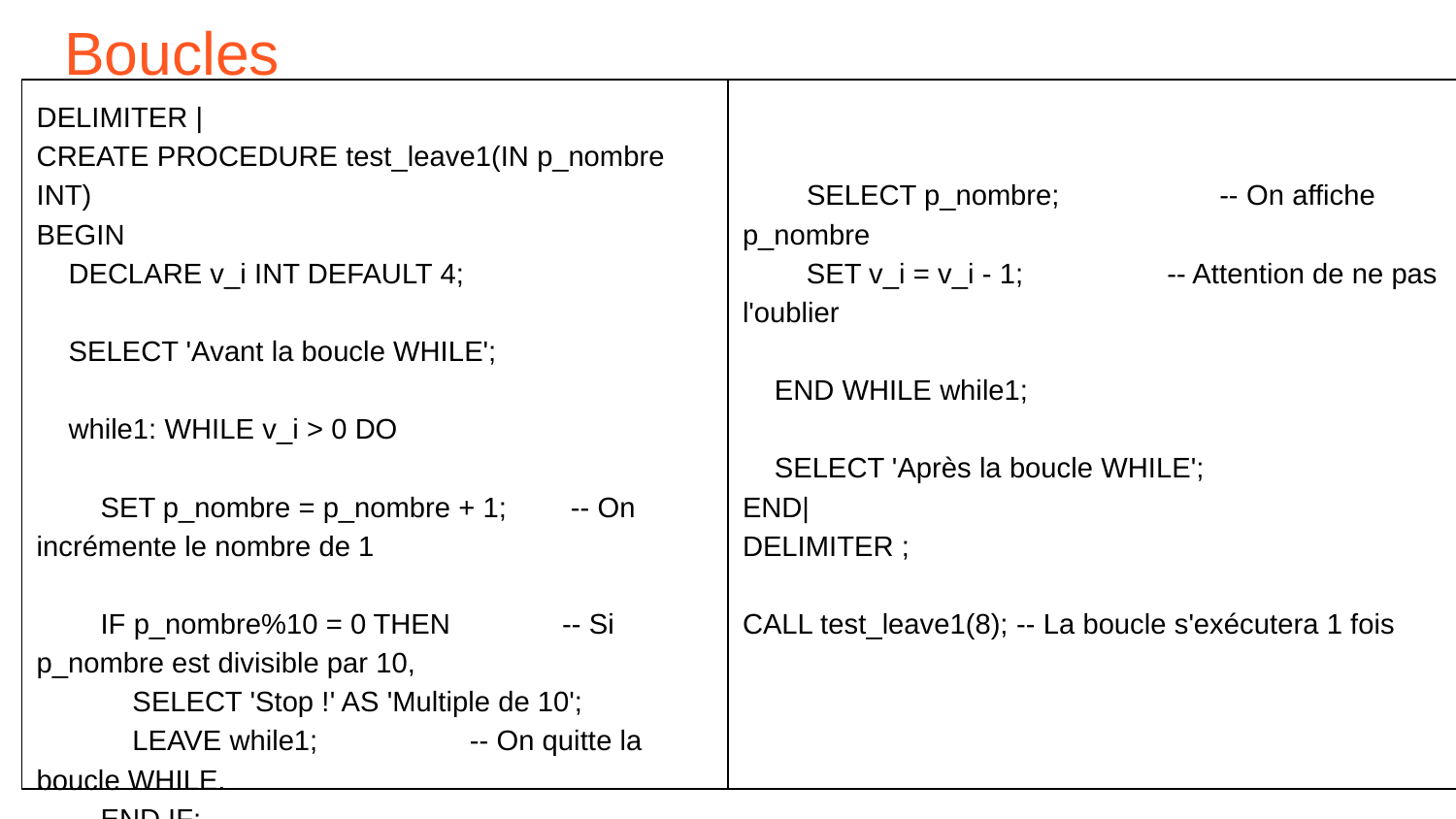

# Boucles
DELIMITER |
CREATE PROCEDURE test_leave1(IN p_nombre INT)
BEGIN
    DECLARE v_i INT DEFAULT 4;
    SELECT 'Avant la boucle WHILE';
    while1: WHILE v_i > 0 DO
        SET p_nombre = p_nombre + 1;        -- On incrémente le nombre de 1
        IF p_nombre%10 = 0 THEN              -- Si p_nombre est divisible par 10,
            SELECT 'Stop !' AS 'Multiple de 10';
            LEAVE while1;                   -- On quitte la boucle WHILE.
        END IF;
        SELECT p_nombre;                    -- On affiche p_nombre
        SET v_i = v_i - 1;                  -- Attention de ne pas l'oublier
    END WHILE while1;
    SELECT 'Après la boucle WHILE';
END|
DELIMITER ;
CALL test_leave1(8); -- La boucle s'exécutera 1 fois